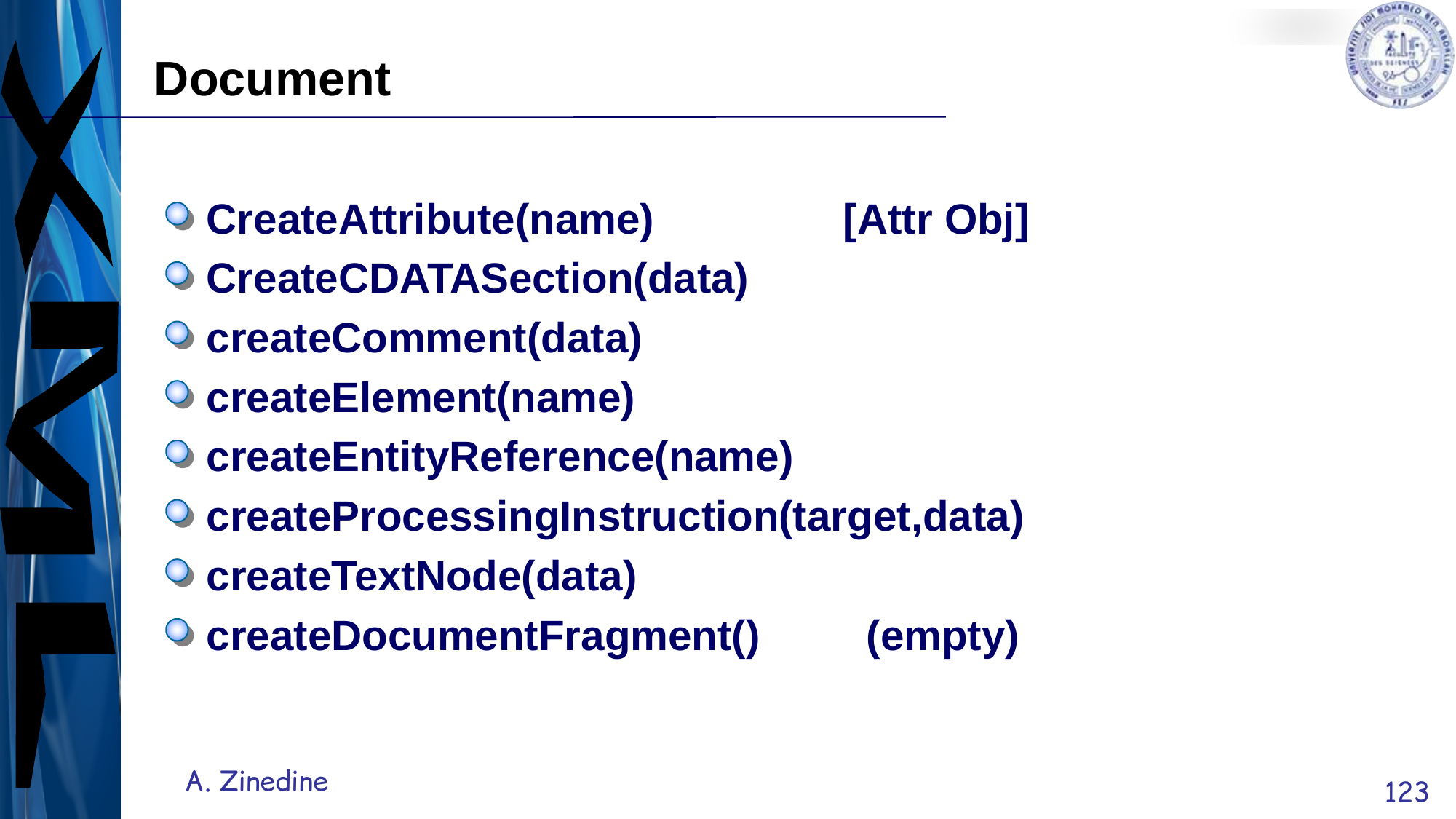

# Document
CreateAttribute(name)                [Attr Obj]
CreateCDATASection(data)
createComment(data)
createElement(name)
createEntityReference(name)
createProcessingInstruction(target,data)
createTextNode(data)
createDocumentFragment()         (empty)